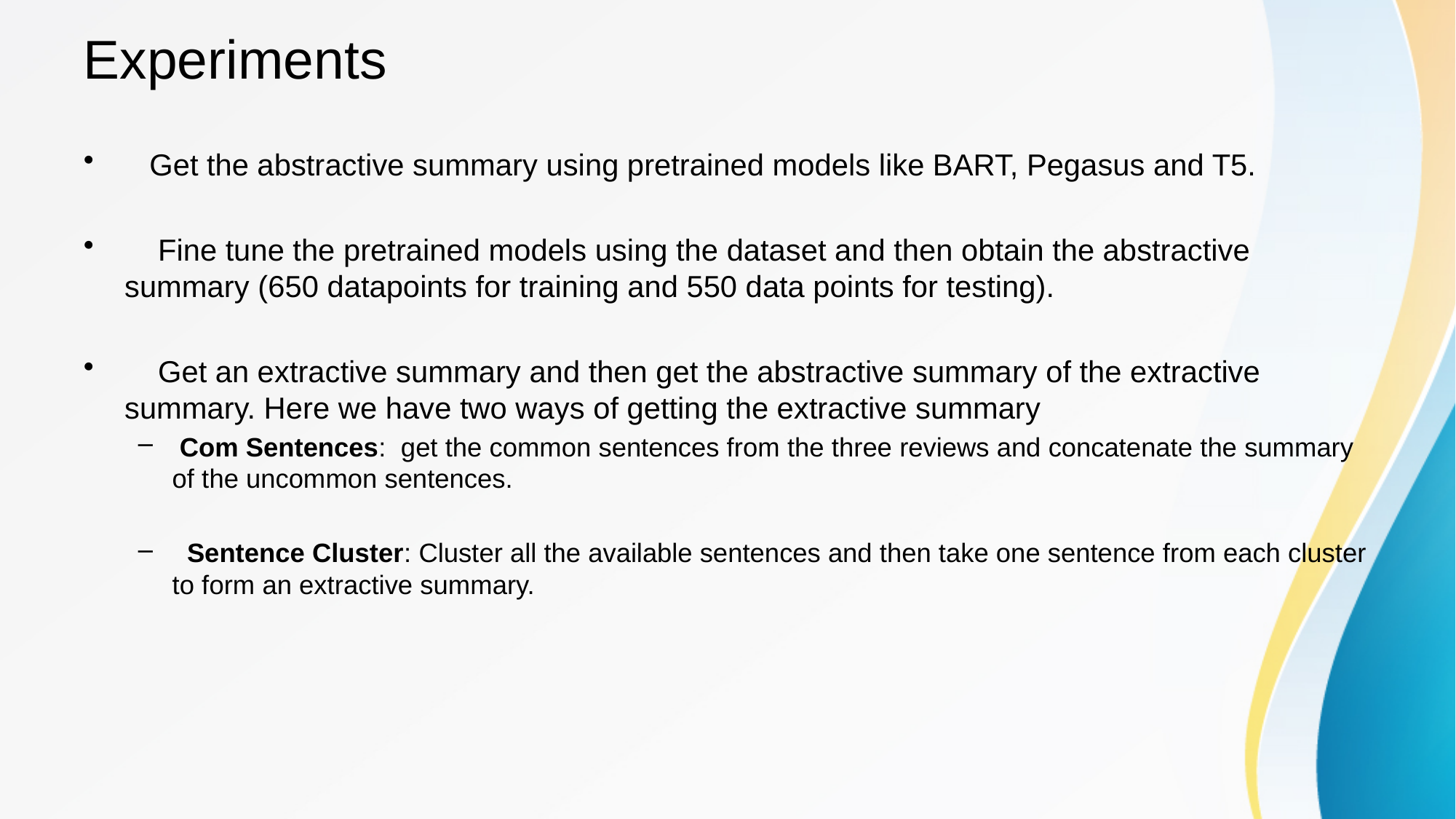

# Experiments
   Get the abstractive summary using pretrained models like BART, Pegasus and T5.

    Fine tune the pretrained models using the dataset and then obtain the abstractive summary (650 datapoints for training and 550 data points for testing).

    Get an extractive summary and then get the abstractive summary of the extractive summary. Here we have two ways of getting the extractive summary
 Com Sentences:  get the common sentences from the three reviews and concatenate the summary of the uncommon sentences.

  Sentence Cluster: Cluster all the available sentences and then take one sentence from each cluster to form an extractive summary.